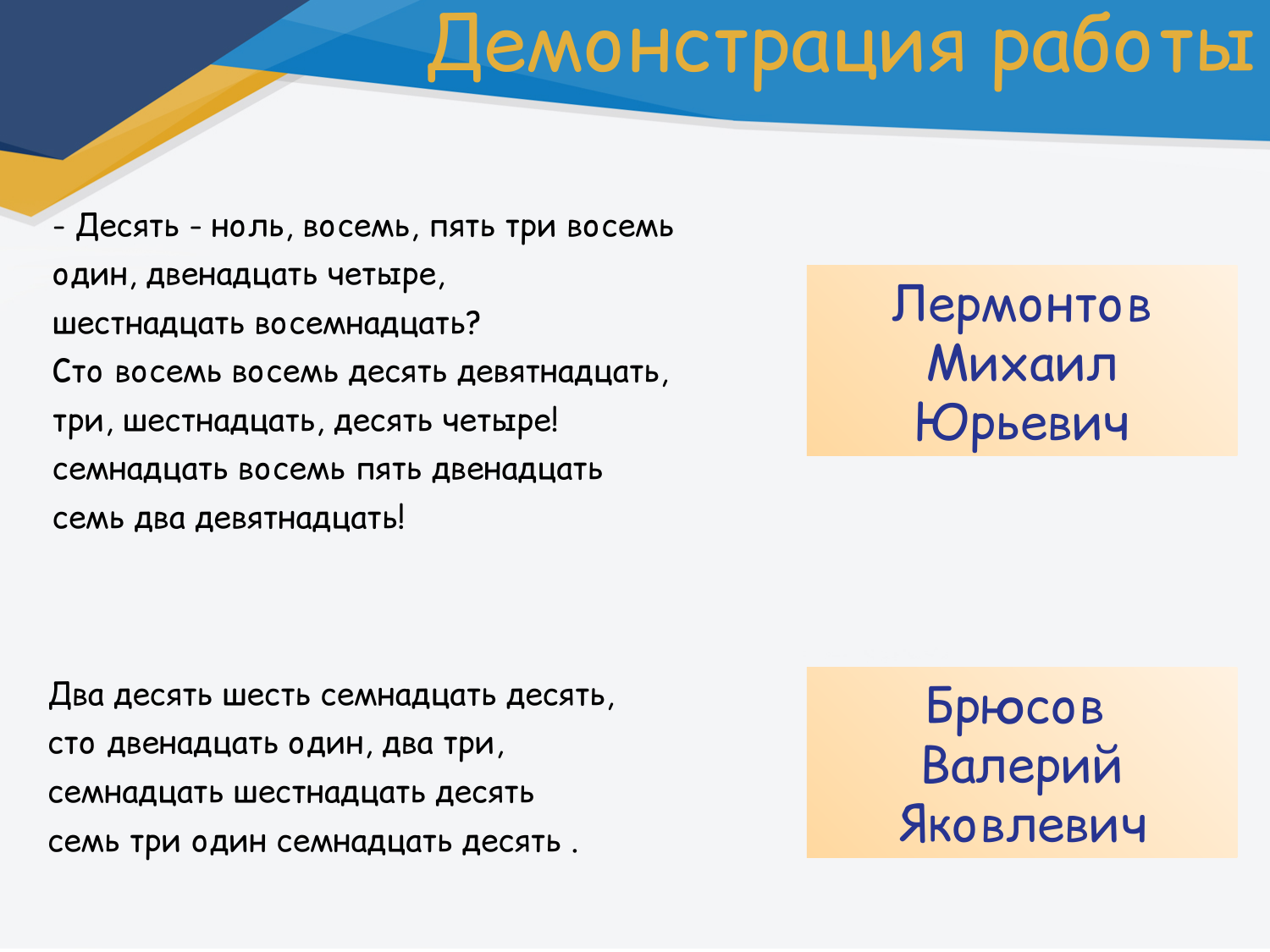

# Демонстрация работы
- Десять - ноль, восемь, пять три восемь
один, двенадцать четыре,
шестнадцать восемнадцать?
Сто восемь восемь десять девятнадцать,
три, шестнадцать, десять четыре!
семнадцать восемь пять двенадцать
семь два девятнадцать!

Лермонтов Михаил Юрьевич
Два десять шесть семнадцать десять,
сто двенадцать один, два три,
семнадцать шестнадцать десять
семь три один семнадцать десять .

Брюсов
Валерий Яковлевич